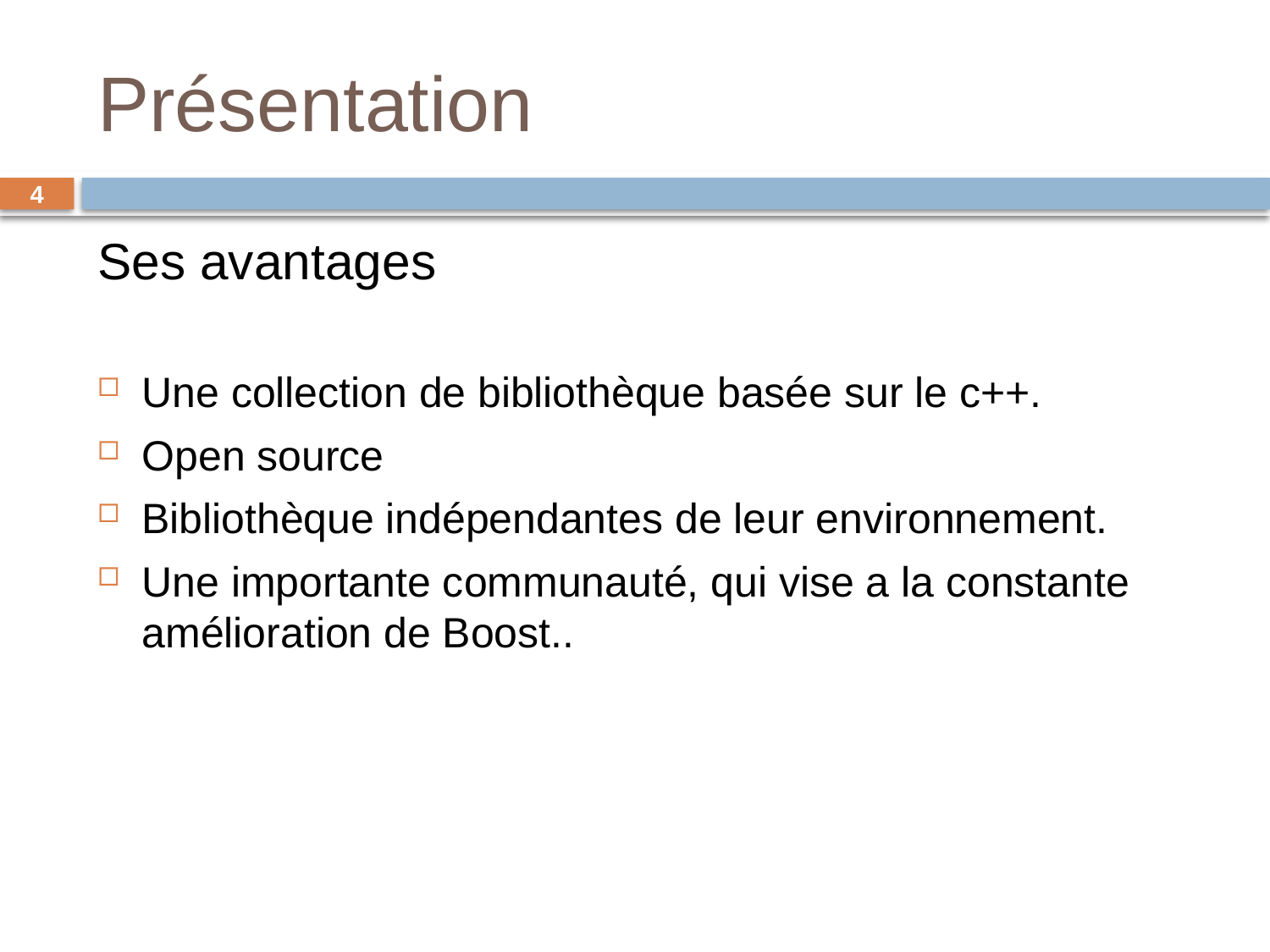

# Présentation
4
Ses avantages

Une collection de bibliothèque basée sur le c++.
Open source
Bibliothèque indépendantes de leur environnement.
Une importante communauté, qui vise a la constante amélioration de Boost..